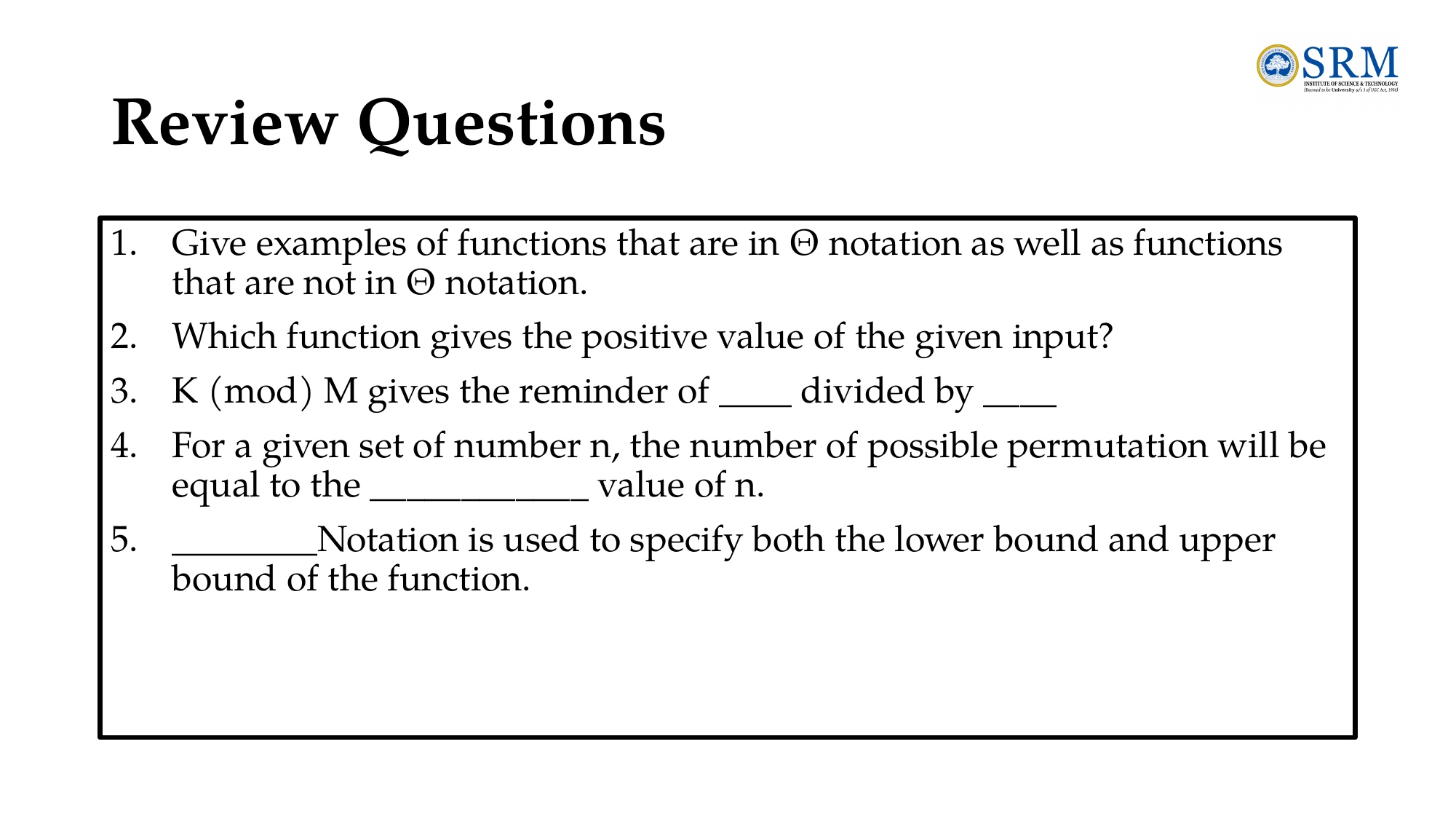

# Review Questions
Give examples of functions that are in Θ notation as well as functions that are not in Θ notation.
Which function gives the positive value of the given input?
K (mod) M gives the reminder of ____ divided by ____
For a given set of number n, the number of possible permutation will be equal to the ____________ value of n.
________Notation is used to specify both the lower bound and upper bound of the function.